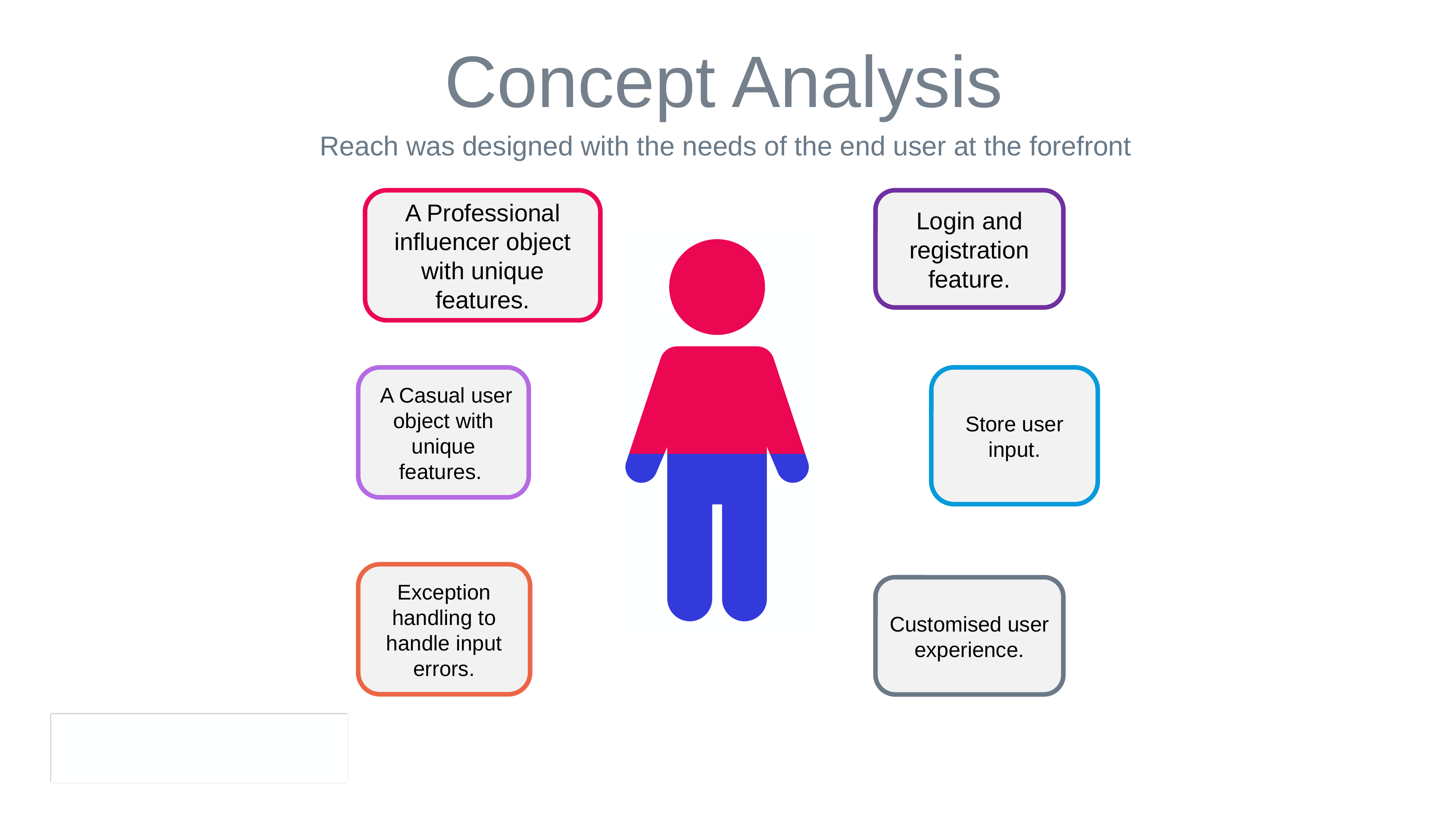

Concept Analysis
Reach was designed with the needs of the end user at the forefront
A Professional influencer object with unique features.
Login and registration feature.

 A Casual user object with unique features.
Store user input.
Exception handling to handle input errors.
Customised user experience.